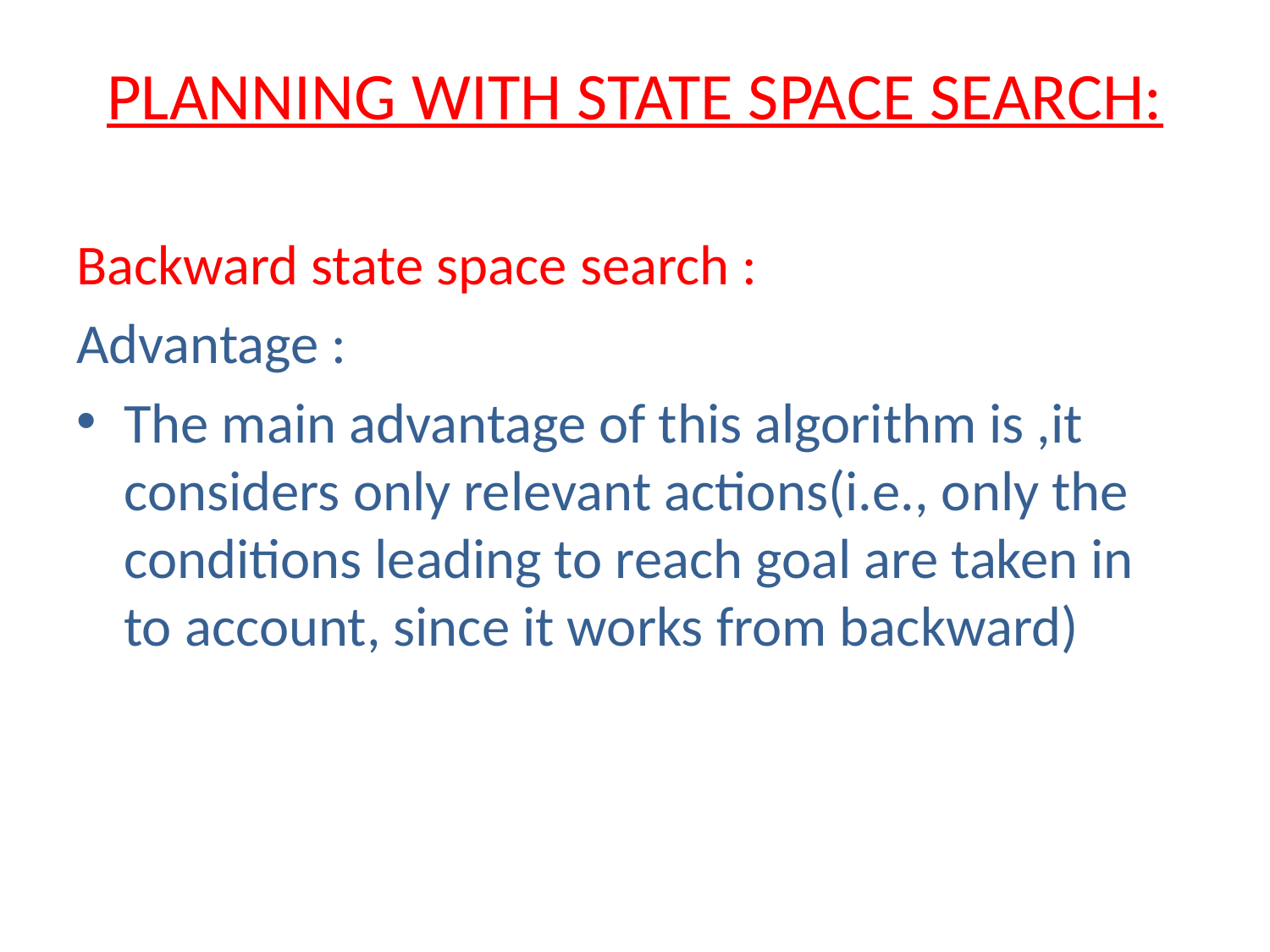

# PLANNING WITH STATE SPACE SEARCH:
Backward state space search :
Advantage :
The main advantage of this algorithm is ,it considers only relevant actions(i.e., only the conditions leading to reach goal are taken in to account, since it works from backward)